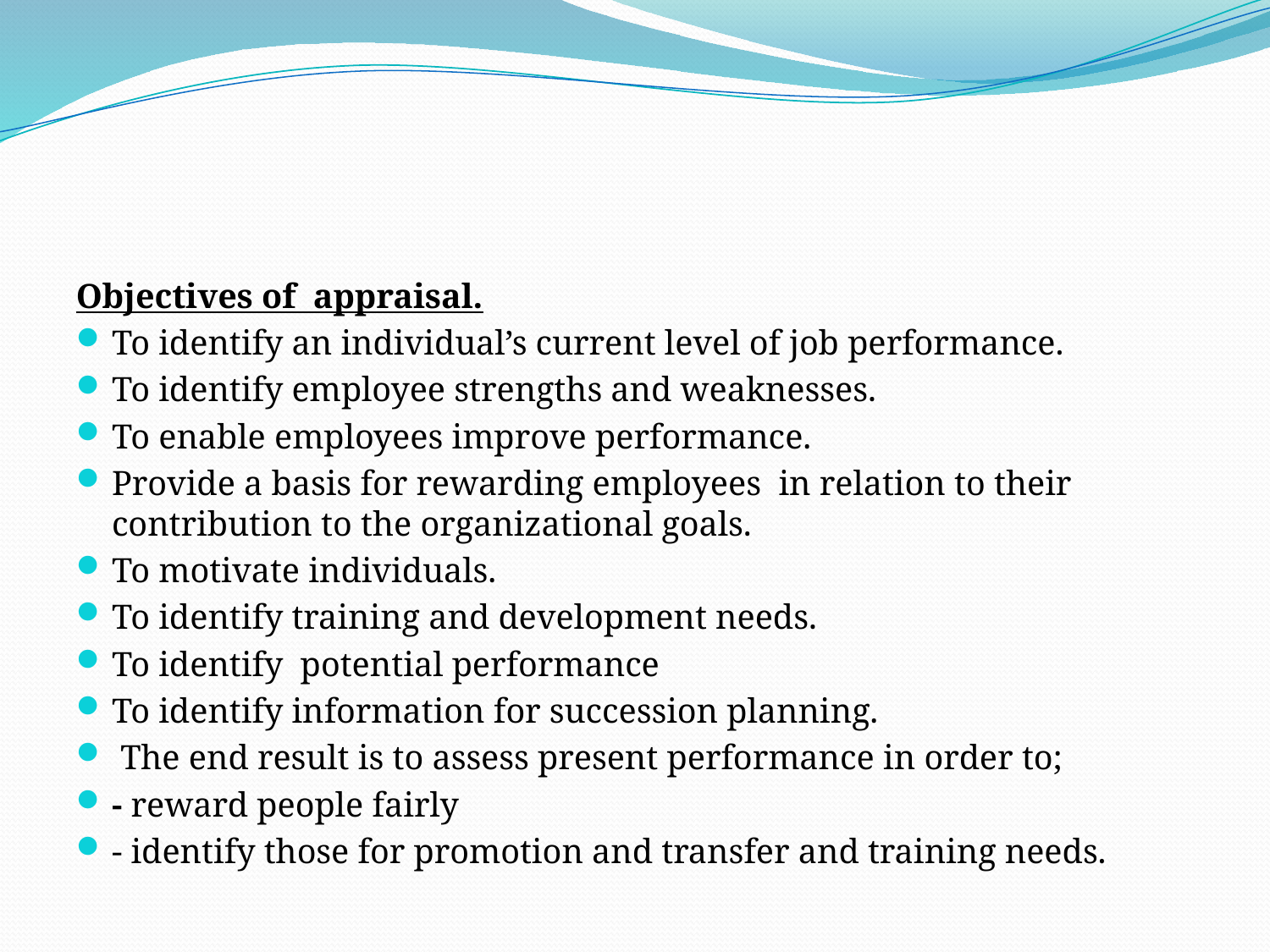

#
Objectives of  appraisal.
To identify an individual’s current level of job performance.
To identify employee strengths and weaknesses.
To enable employees improve performance.
Provide a basis for rewarding employees  in relation to their contribution to the organizational goals.
To motivate individuals.
To identify training and development needs.
To identify  potential performance
To identify information for succession planning.
 The end result is to assess present performance in order to;
	- reward people fairly
	- identify those for promotion and transfer and training needs.